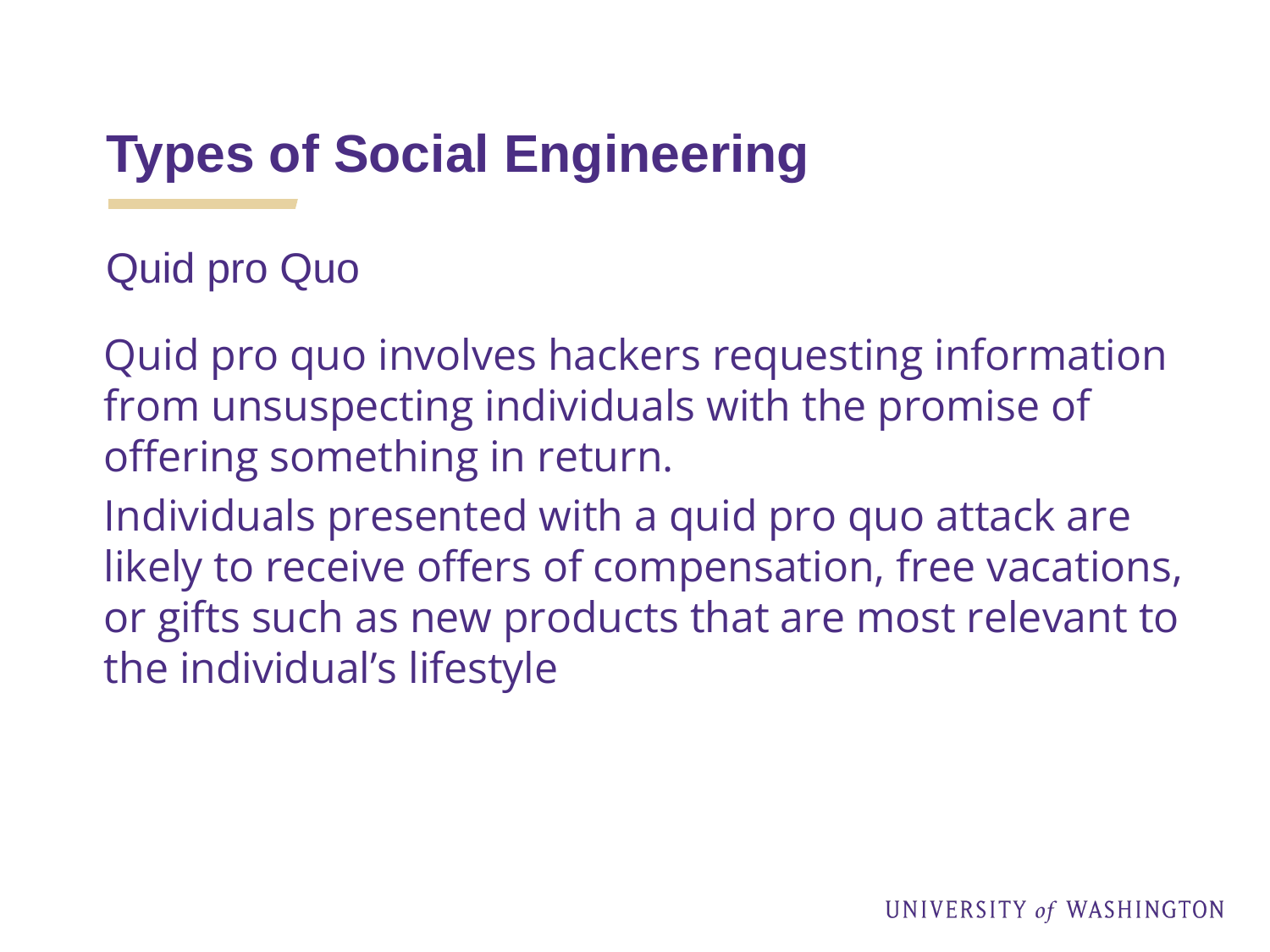

# Types of Social Engineering
Quid pro Quo
Quid pro quo involves hackers requesting information from unsuspecting individuals with the promise of offering something in return.
Individuals presented with a quid pro quo attack are likely to receive offers of compensation, free vacations, or gifts such as new products that are most relevant to the individual’s lifestyle